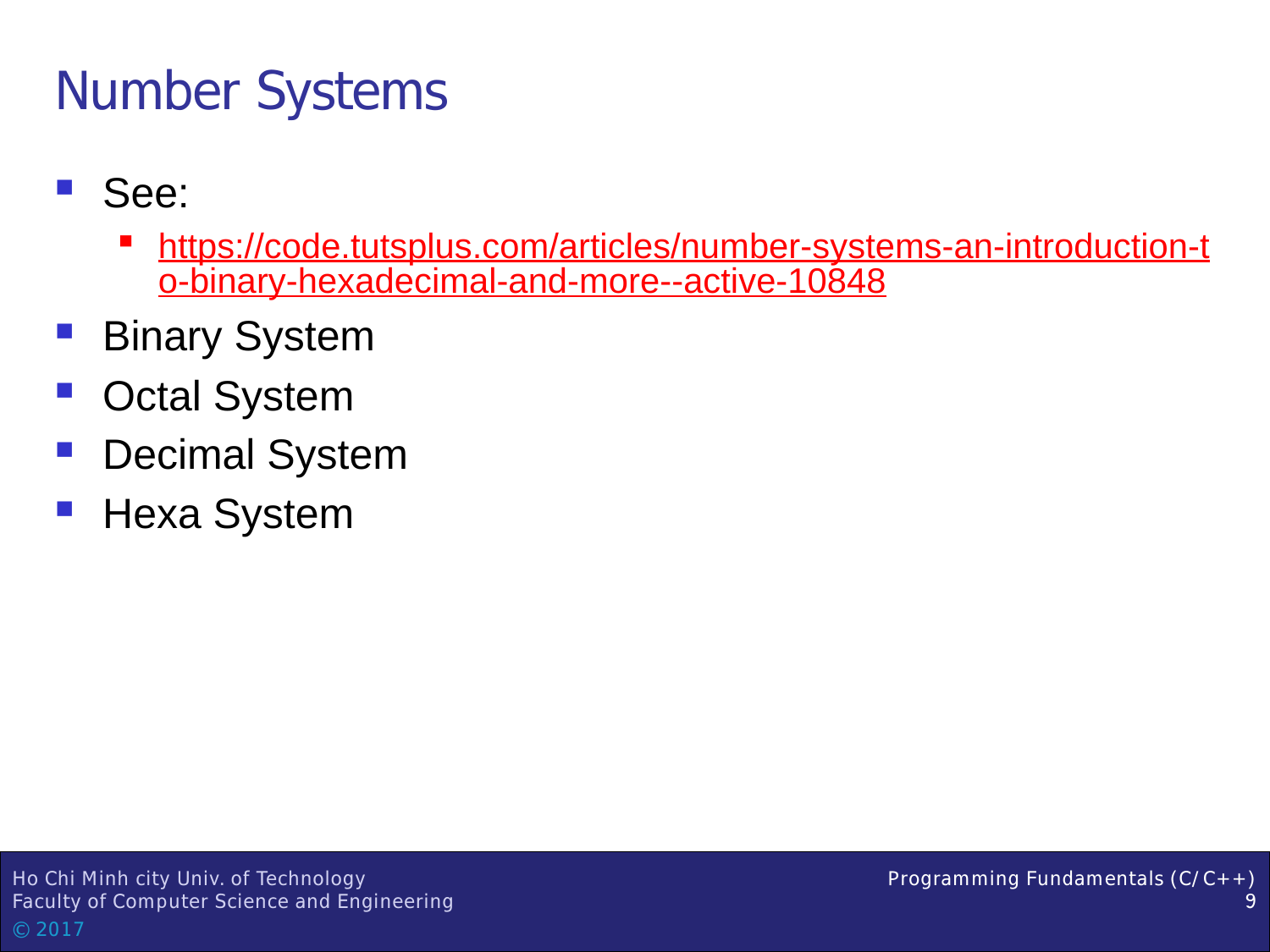

# Number Systems
See:
https://code.tutsplus.com/articles/number-systems-an-introduction-to-binary-hexadecimal-and-more--active-10848
Binary System
Octal System
Decimal System
Hexa System